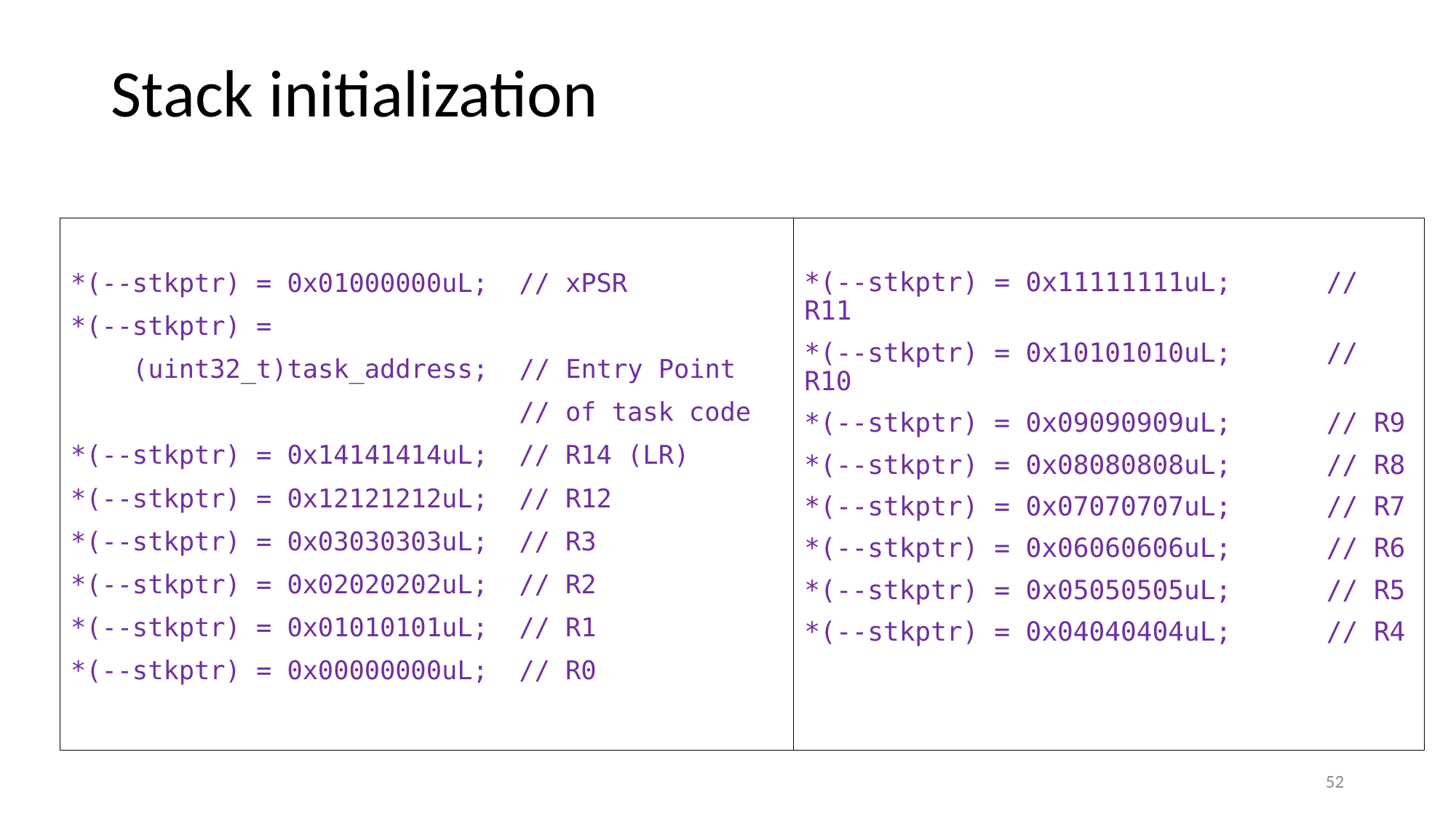

# Stack initialization

*(--stkptr) = 0x11111111uL;      // R11
*(--stkptr) = 0x10101010uL;      // R10
*(--stkptr) = 0x09090909uL;      // R9
*(--stkptr) = 0x08080808uL;      // R8
*(--stkptr) = 0x07070707uL;      // R7
*(--stkptr) = 0x06060606uL;      // R6
*(--stkptr) = 0x05050505uL;      // R5
*(--stkptr) = 0x04040404uL;      // R4

*(--stkptr) = 0x01000000uL;  // xPSR
*(--stkptr) =
    (uint32_t)task_address;  // Entry Point
                             // of task code
*(--stkptr) = 0x14141414uL;  // R14 (LR)
*(--stkptr) = 0x12121212uL;  // R12
*(--stkptr) = 0x03030303uL;  // R3
*(--stkptr) = 0x02020202uL;  // R2
*(--stkptr) = 0x01010101uL;  // R1
*(--stkptr) = 0x00000000uL;  // R0

52